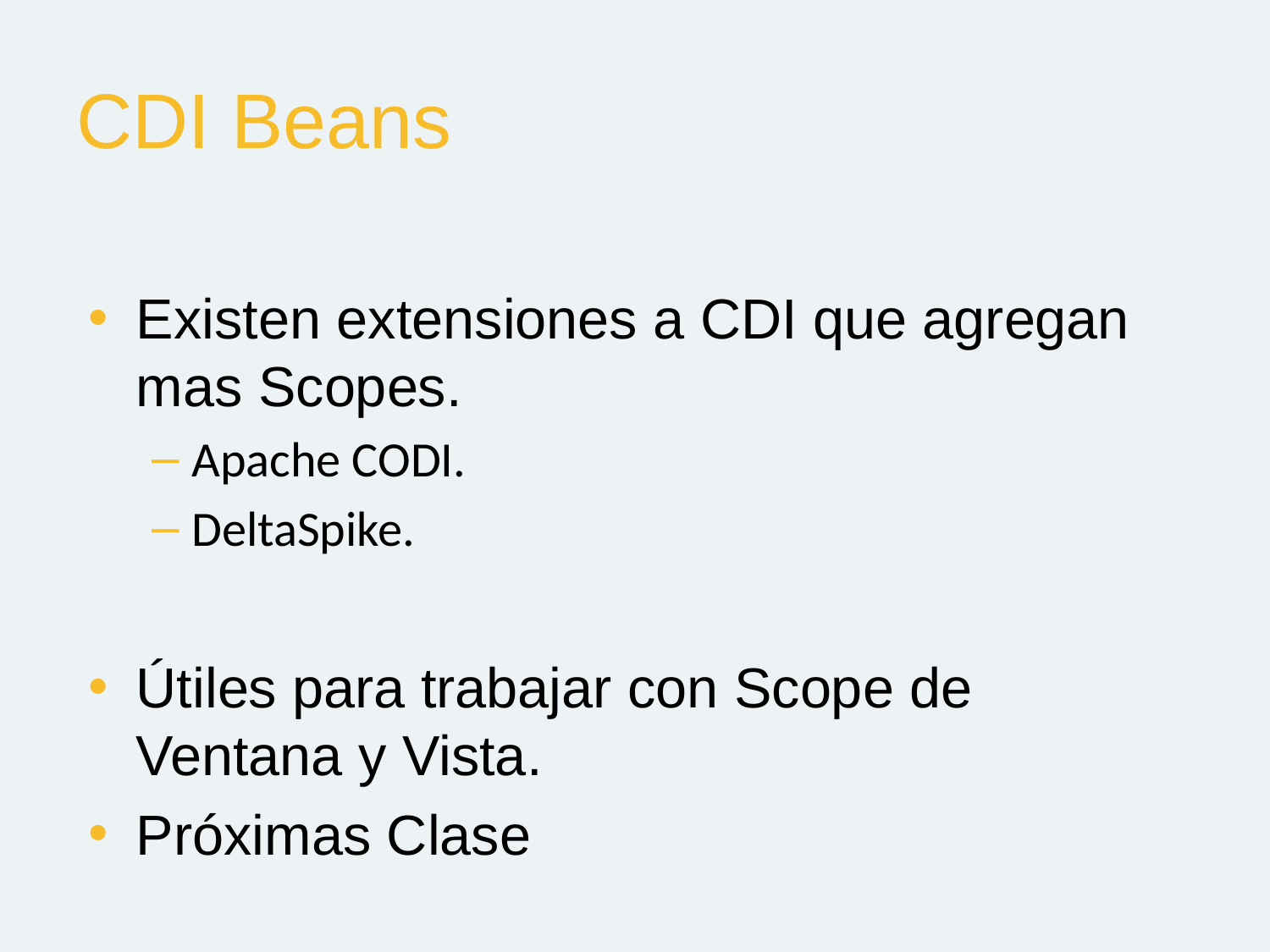

# CDI Beans
Existen extensiones a CDI que agregan mas Scopes.
Apache CODI.
DeltaSpike.

Útiles para trabajar con Scope de Ventana y Vista.
Próximas Clase